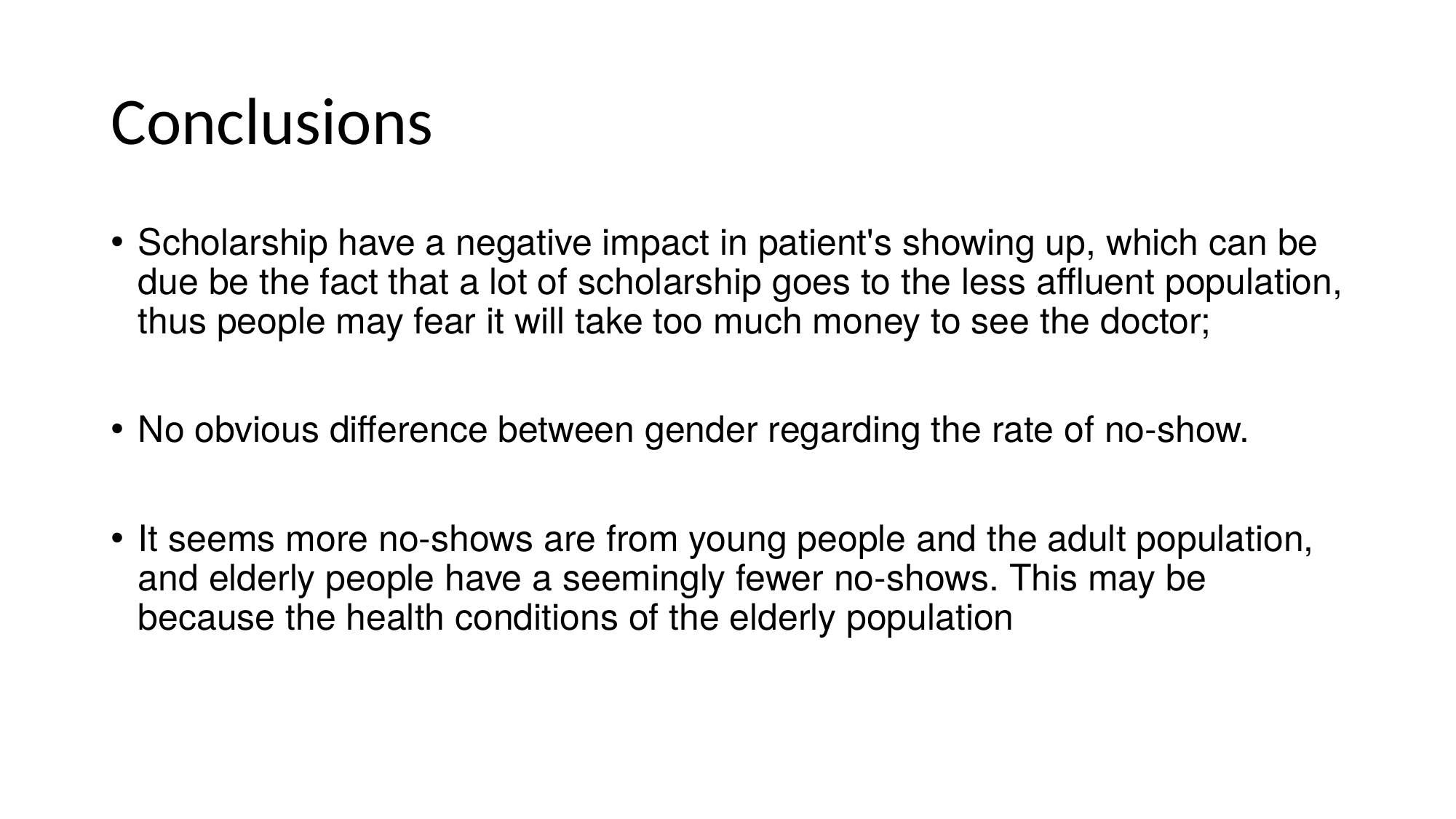

# Conclusions
Scholarship have a negative impact in patient's showing up, which can be due be the fact that a lot of scholarship goes to the less affluent population, thus people may fear it will take too much money to see the doctor;

No obvious difference between gender regarding the rate of no-show.

It seems more no-shows are from young people and the adult population, and elderly people have a seemingly fewer no-shows. This may be because the health conditions of the elderly population